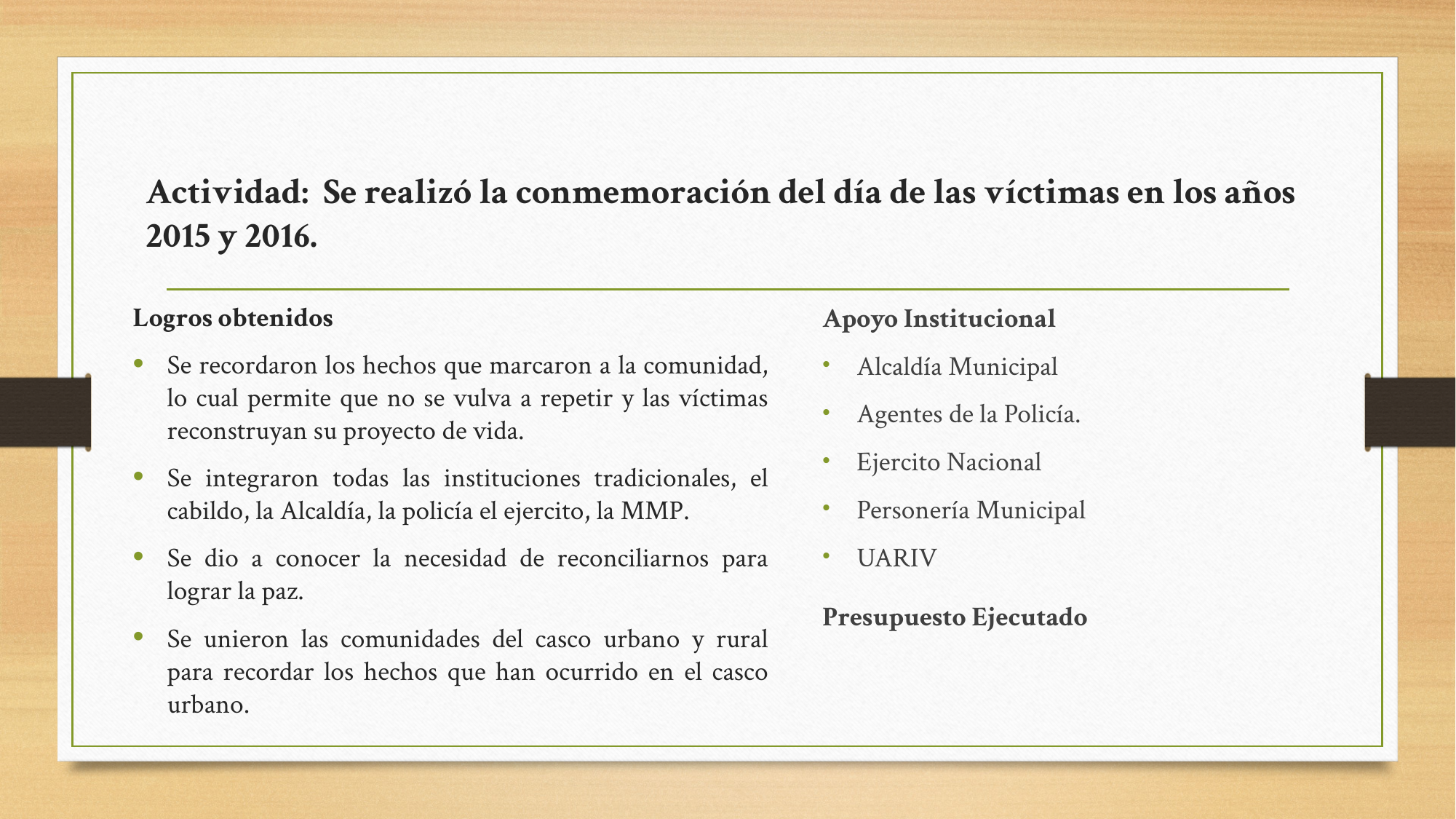

# Actividad:  Se realizó la conmemoración del día de las víctimas en los años 2015 y 2016.
Logros obtenidos
Se recordaron los hechos que marcaron a la comunidad, lo cual permite que no se vulva a repetir y las víctimas reconstruyan su proyecto de vida.
Se integraron todas las instituciones tradicionales, el cabildo, la Alcaldía, la policía el ejercito, la MMP.
Se dio a conocer la necesidad de reconciliarnos para lograr la paz.
Se unieron las comunidades del casco urbano y rural para recordar los hechos que han ocurrido en el casco urbano.
Apoyo Institucional
Alcaldía Municipal
Agentes de la Policía.
Ejercito Nacional
Personería Municipal
UARIV
Presupuesto Ejecutado